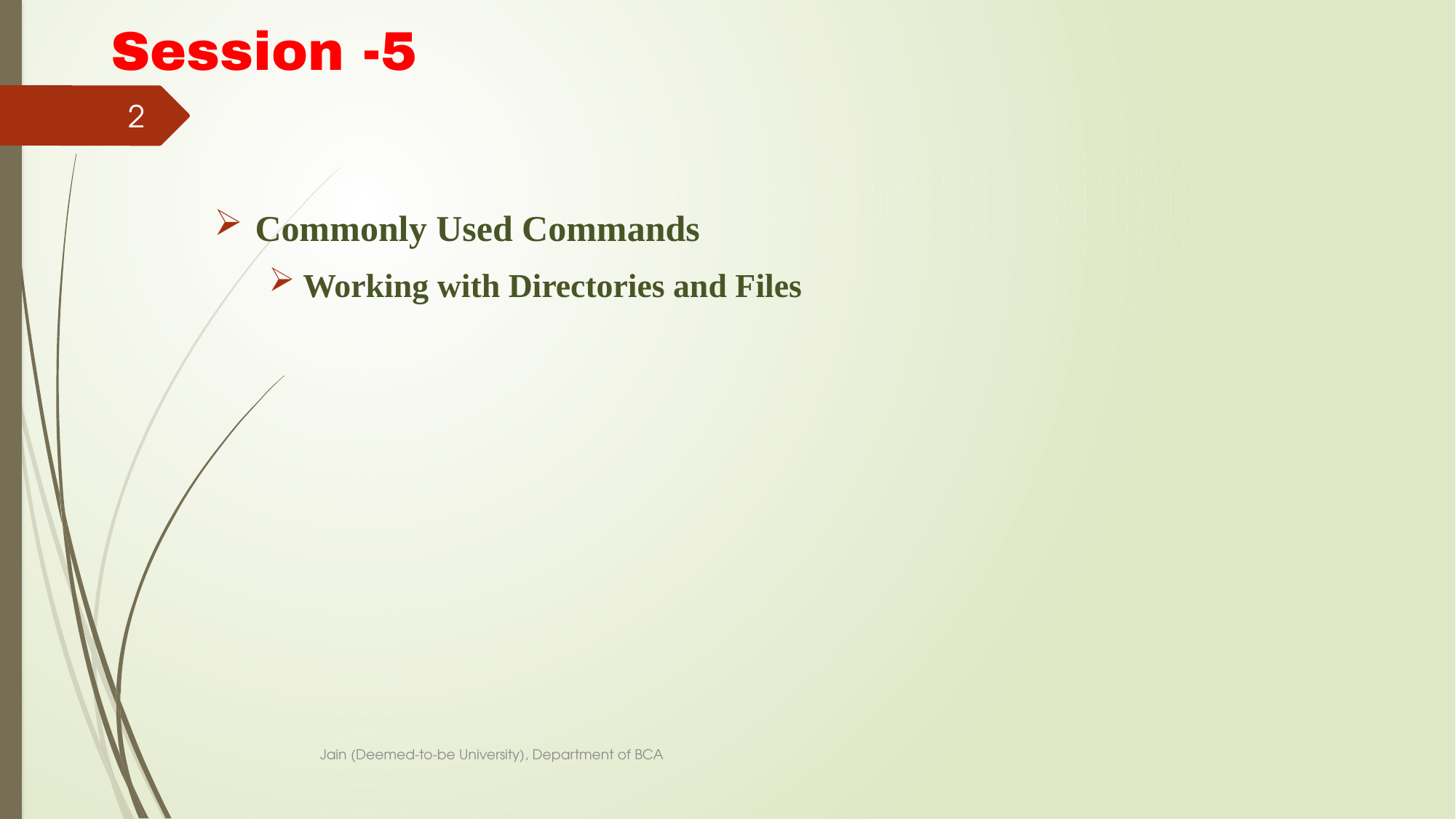

# Session -5
2

Commonly Used Commands
Working with Directories and Files

Jain (Deemed-to-be University), Department of BCA